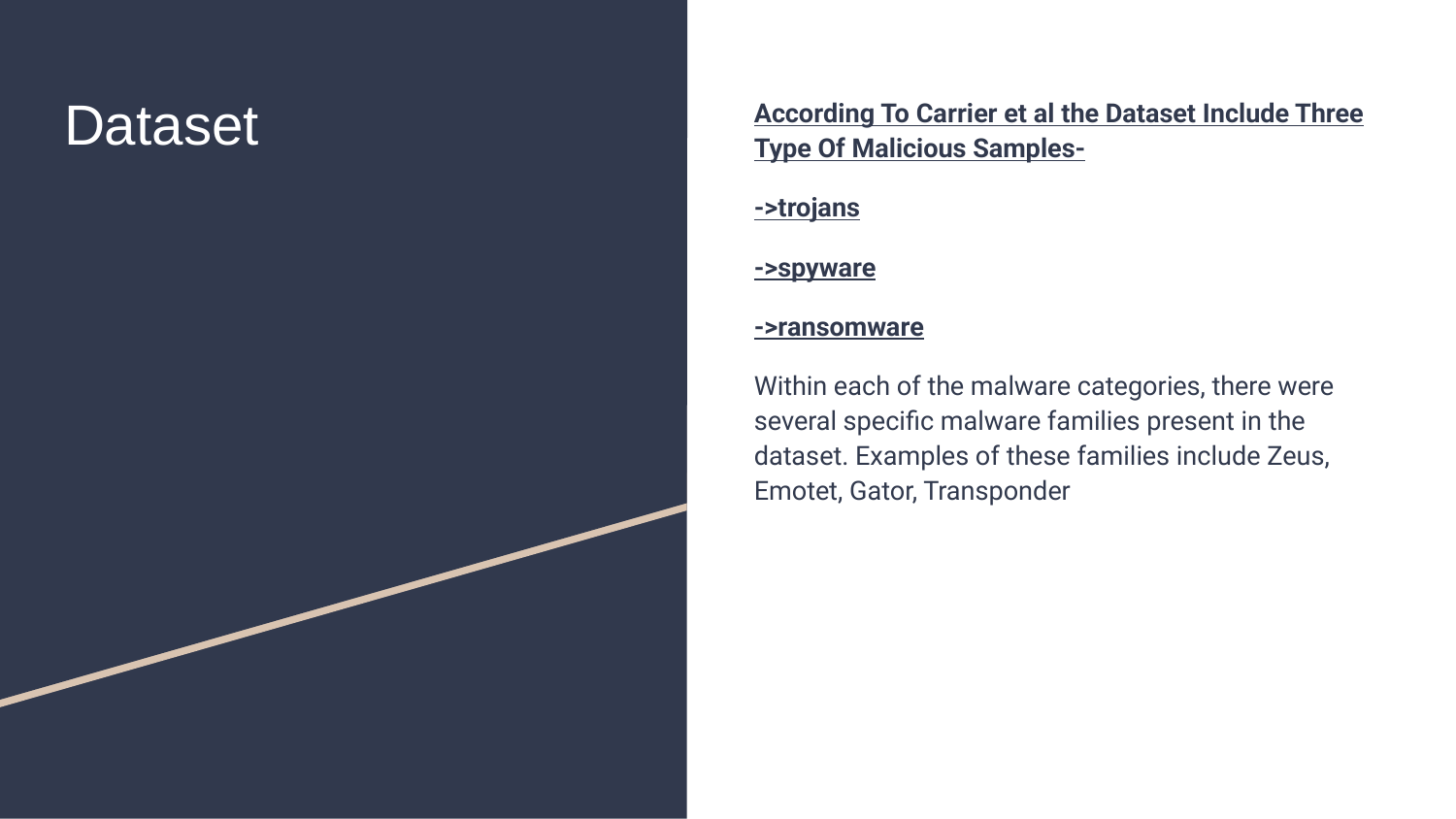

# Dataset
According To Carrier et al the Dataset Include Three Type Of Malicious Samples-
->trojans
->spyware
->ransomware
Within each of the malware categories, there were several specific malware families present in the dataset. Examples of these families include Zeus, Emotet, Gator, Transponder